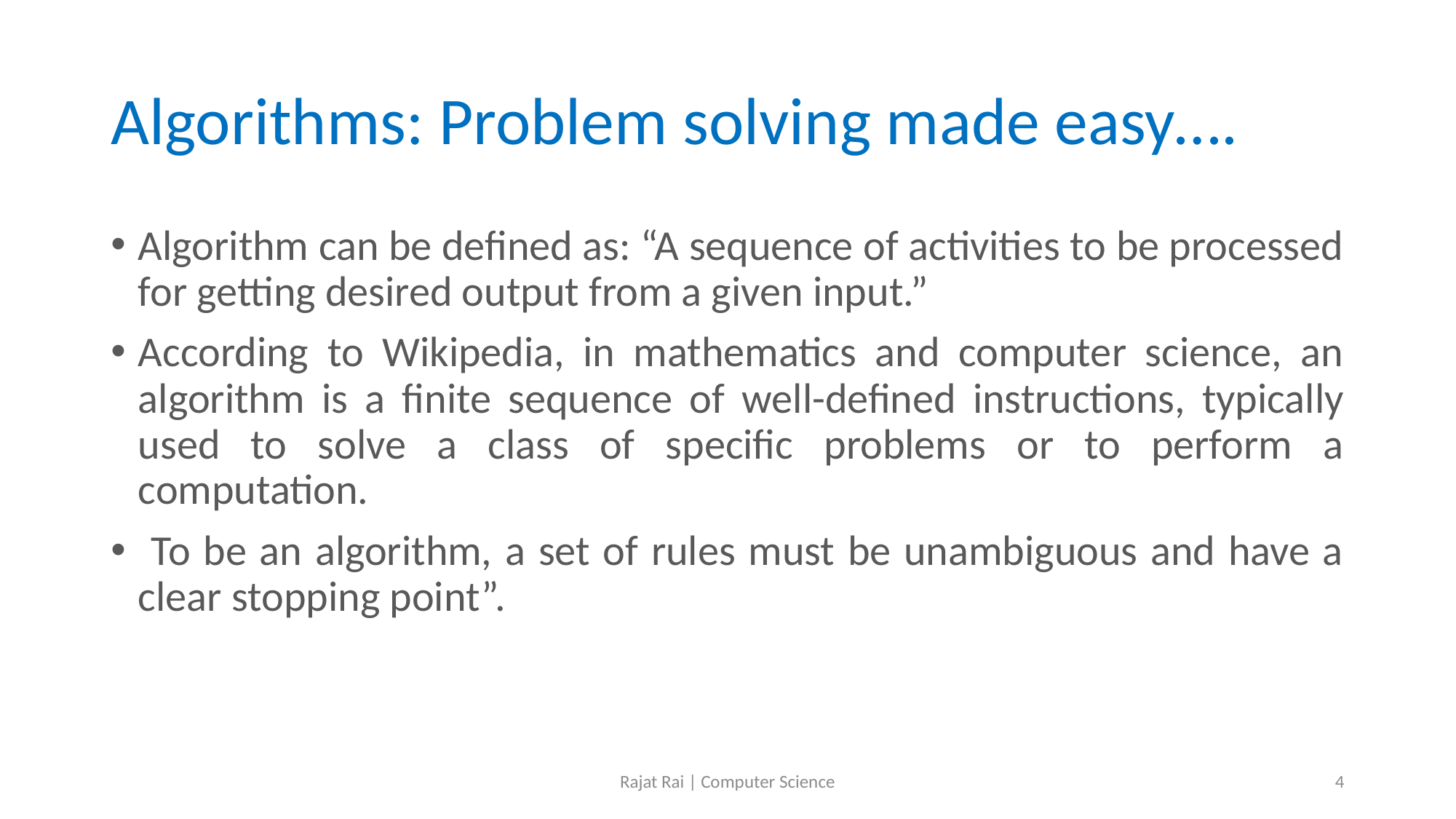

# Algorithms: Problem solving made easy….
Algorithm can be defined as: “A sequence of activities to be processed for getting desired output from a given input.”
According to Wikipedia, in mathematics and computer science, an algorithm is a finite sequence of well-defined instructions, typically used to solve a class of specific problems or to perform a computation.
 To be an algorithm, a set of rules must be unambiguous and have a clear stopping point”.
Rajat Rai | Computer Science
4